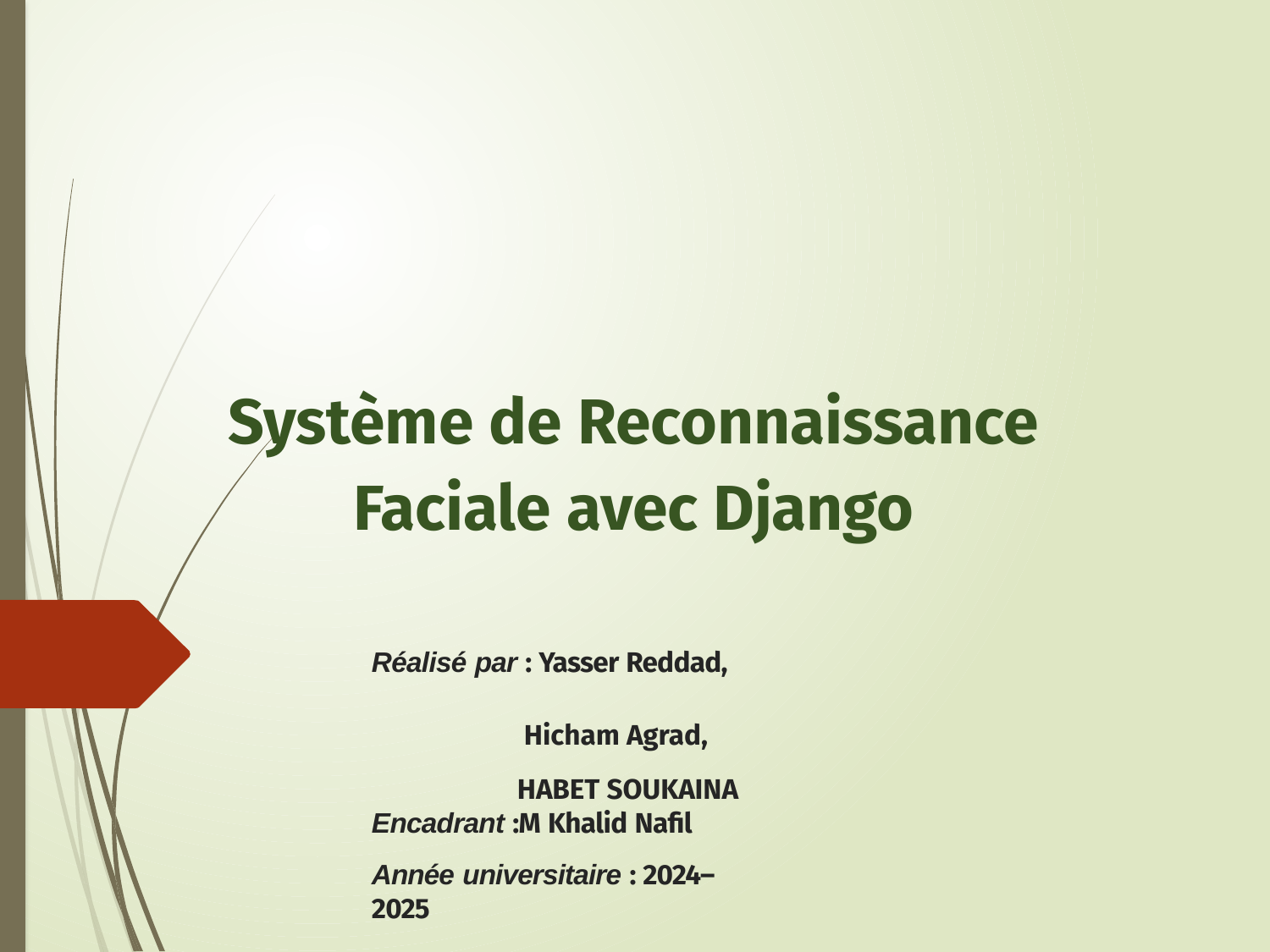

# Système de Reconnaissance Faciale avec Django
Réalisé par : Yasser Reddad,
 Hicham Agrad,    HABET SOUKAINA
Encadrant :M Khalid Nafil
Année universitaire : 2024–2025